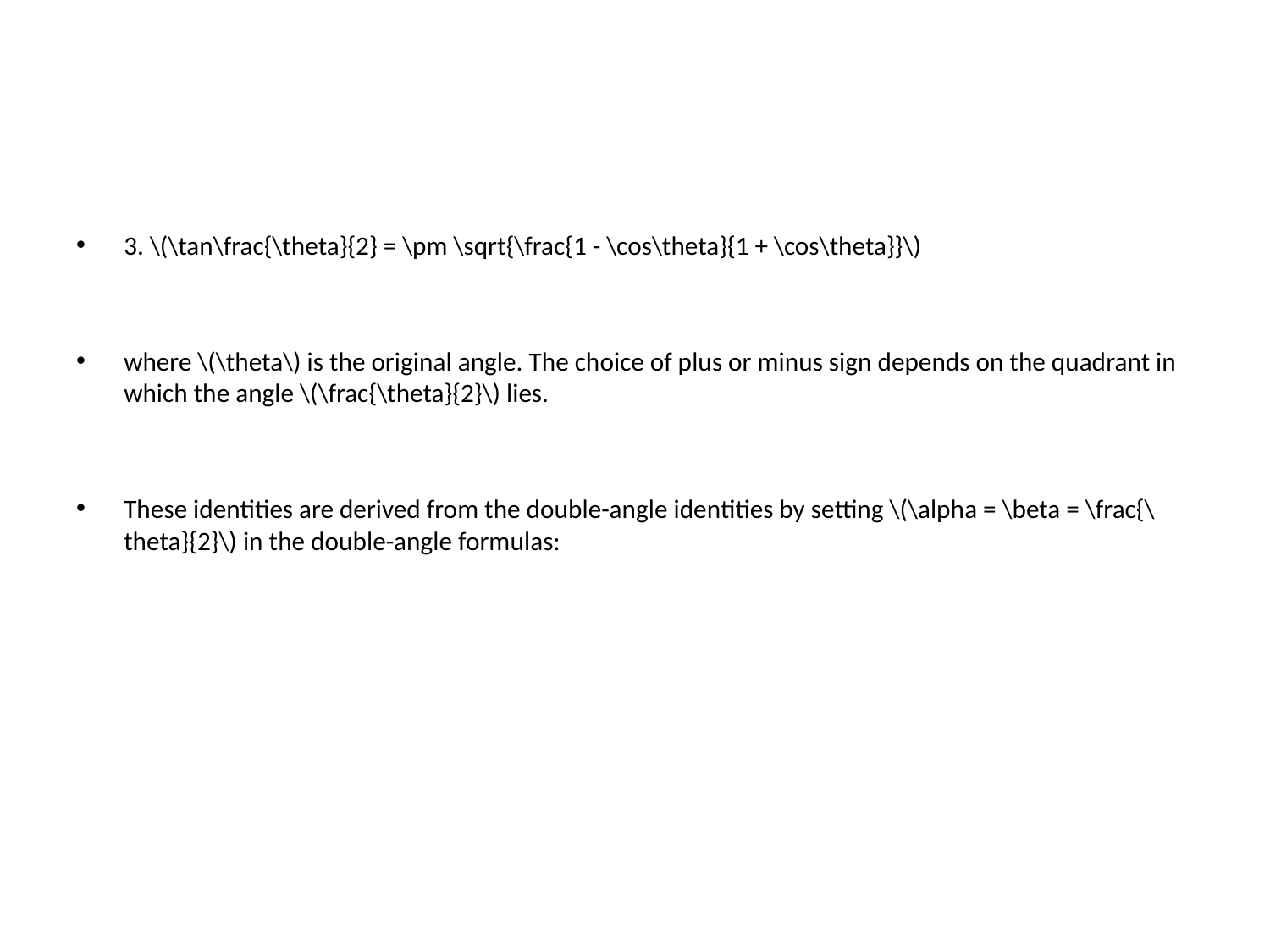

#
3. \(\tan\frac{\theta}{2} = \pm \sqrt{\frac{1 - \cos\theta}{1 + \cos\theta}}\)

where \(\theta\) is the original angle. The choice of plus or minus sign depends on the quadrant in which the angle \(\frac{\theta}{2}\) lies.

These identities are derived from the double-angle identities by setting \(\alpha = \beta = \frac{\theta}{2}\) in the double-angle formulas: